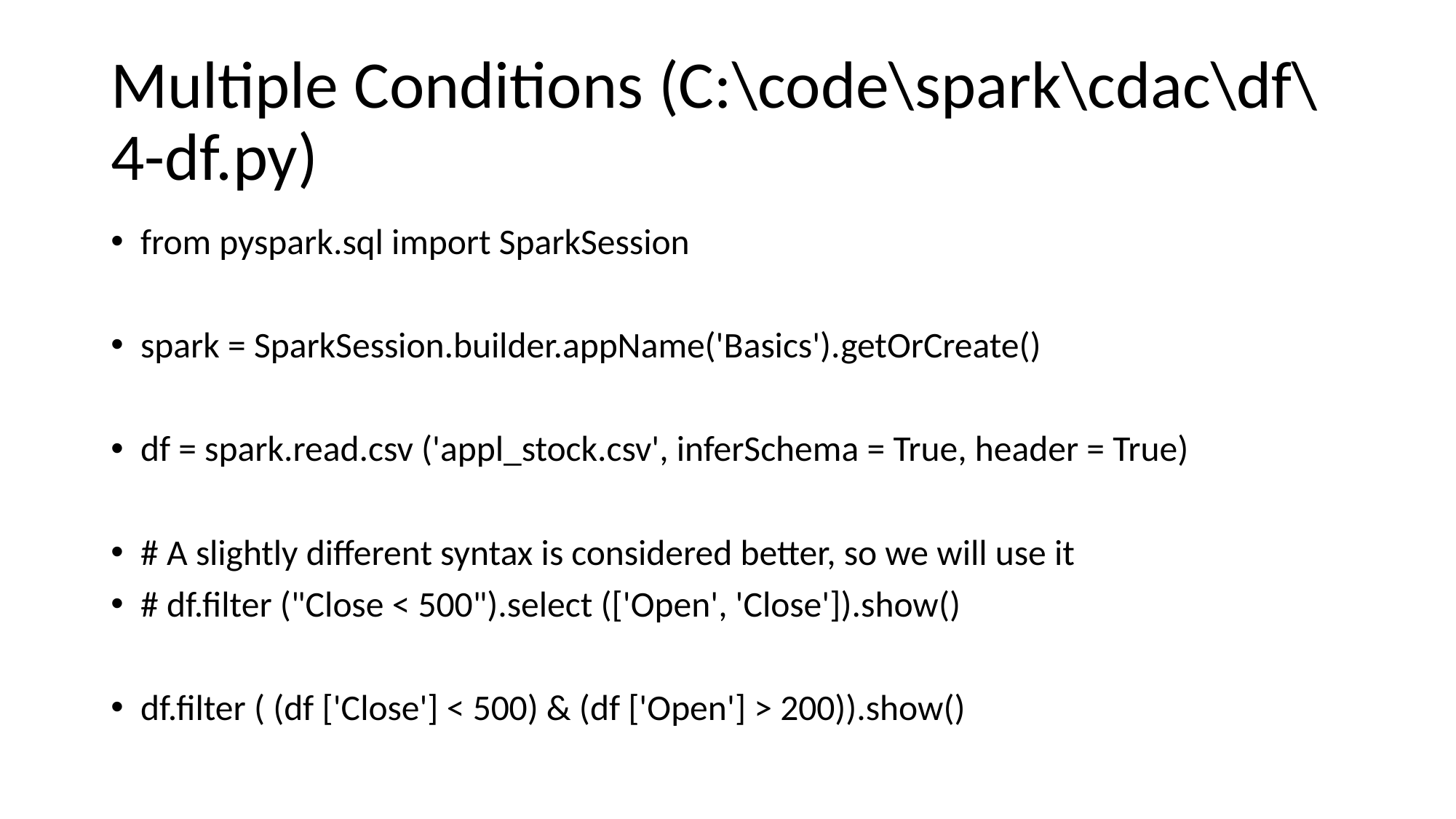

# Multiple Conditions (C:\code\spark\cdac\df\4-df.py)
from pyspark.sql import SparkSession

spark = SparkSession.builder.appName('Basics').getOrCreate()

df = spark.read.csv ('appl_stock.csv', inferSchema = True, header = True)

# A slightly different syntax is considered better, so we will use it
# df.filter ("Close < 500").select (['Open', 'Close']).show()

df.filter ( (df ['Close'] < 500) & (df ['Open'] > 200)).show()